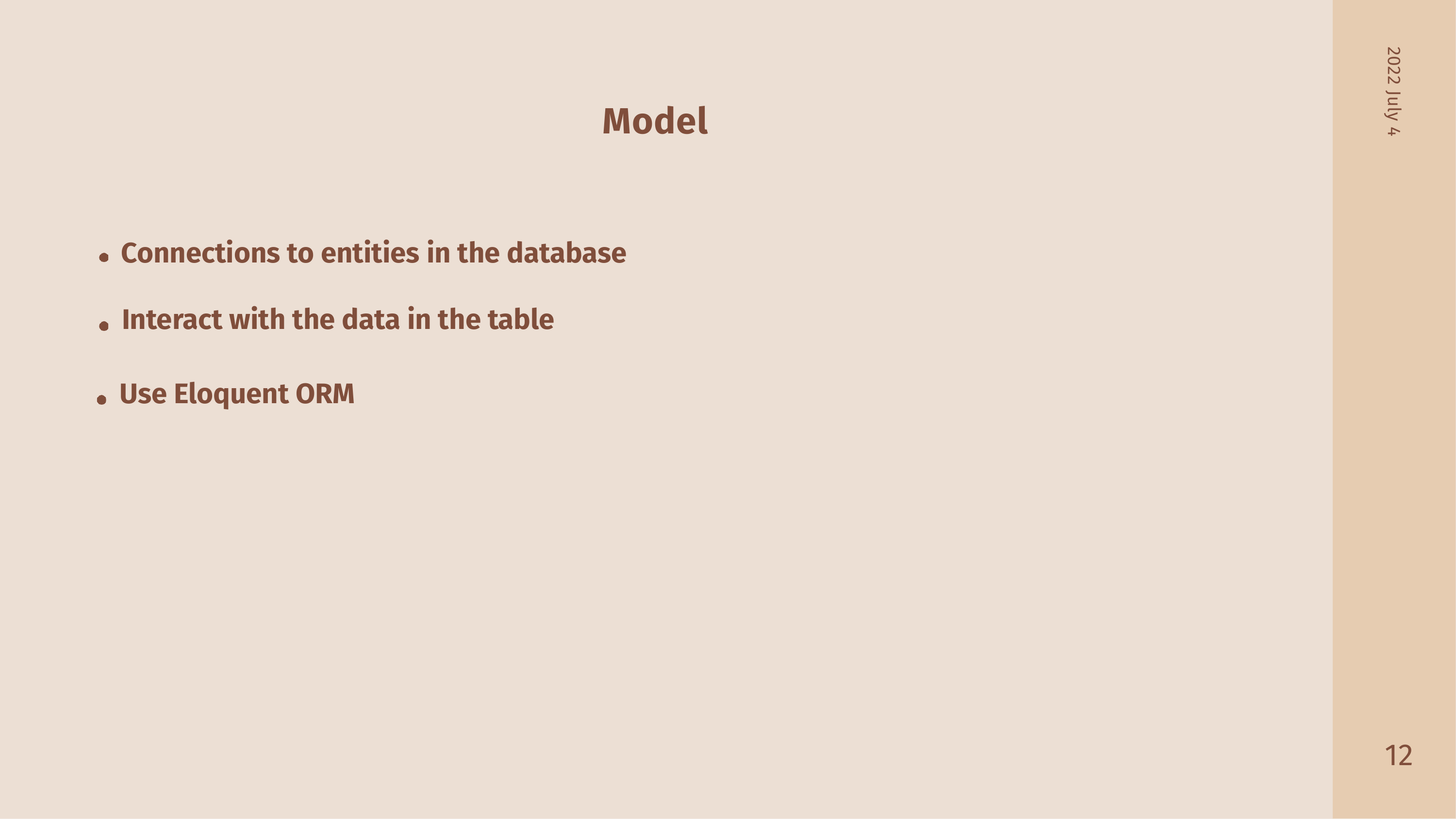

2022 July 4
Model

# Connections to entities in the database

Interact with the data in the table

Use Eloquent ORM

2
12